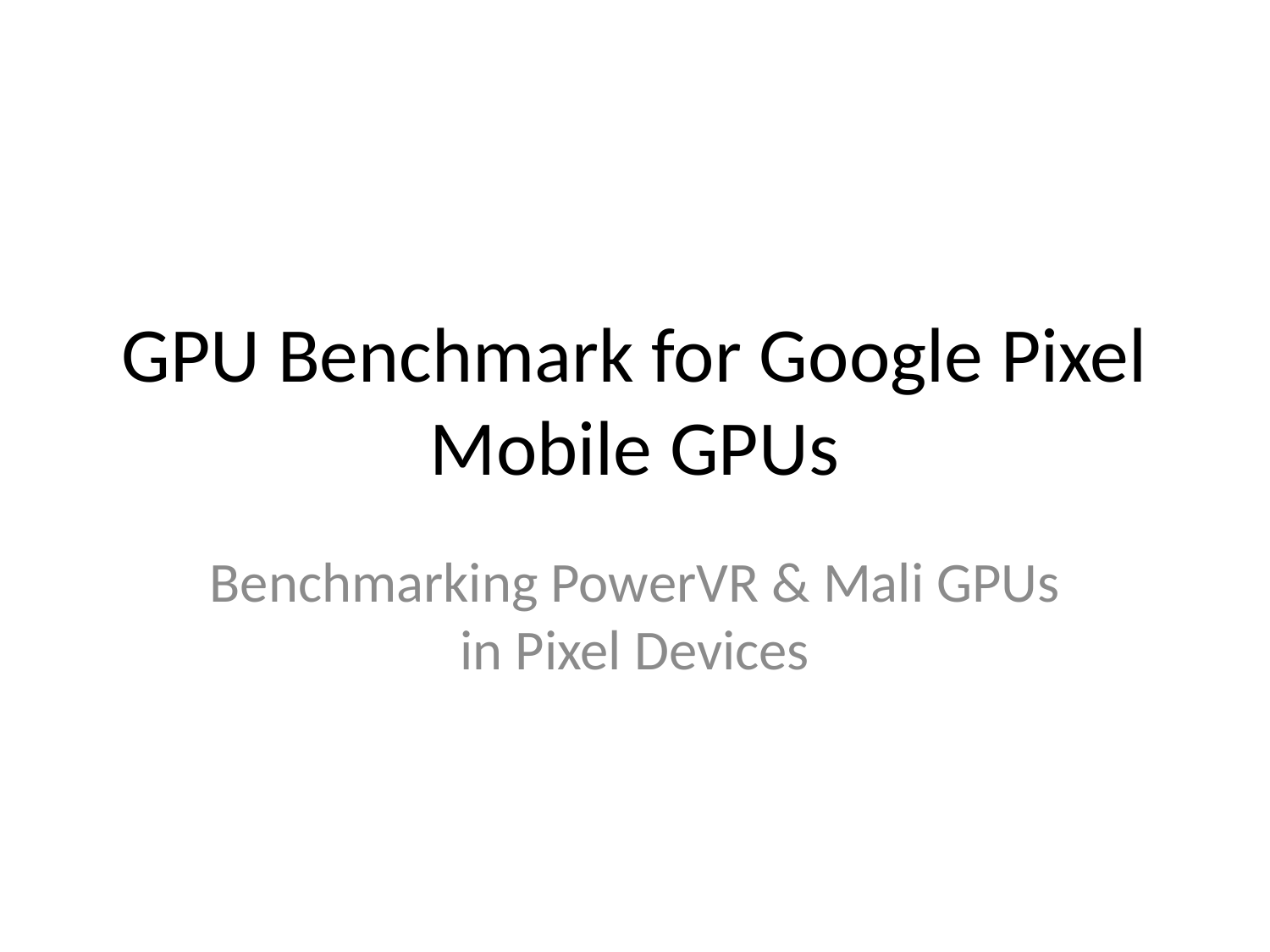

# GPU Benchmark for Google Pixel Mobile GPUs
Benchmarking PowerVR & Mali GPUs in Pixel Devices